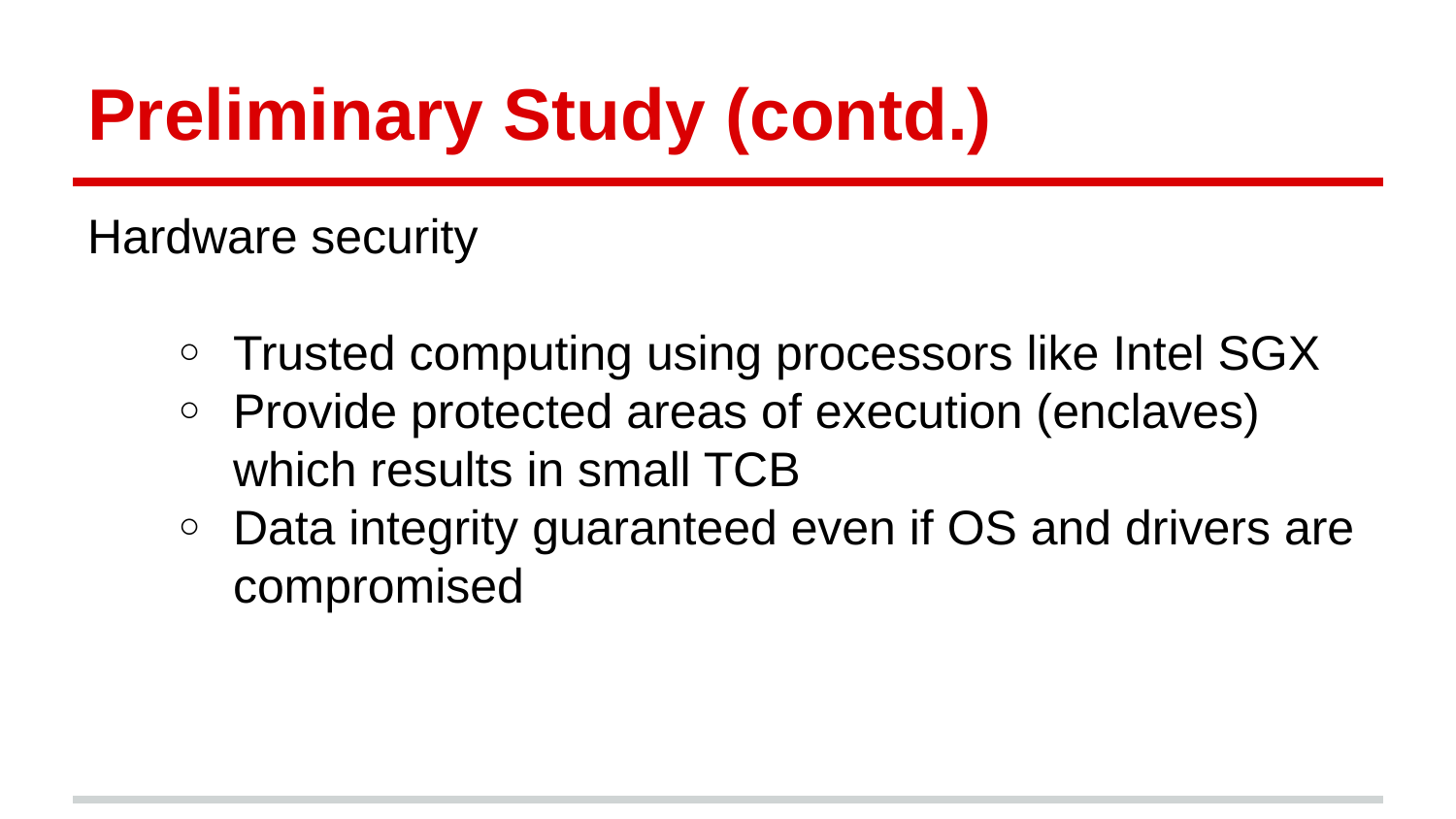

# Preliminary Study (contd.)
Hardware security

Trusted computing using processors like Intel SGX
Provide protected areas of execution (enclaves) which results in small TCB
Data integrity guaranteed even if OS and drivers are compromised